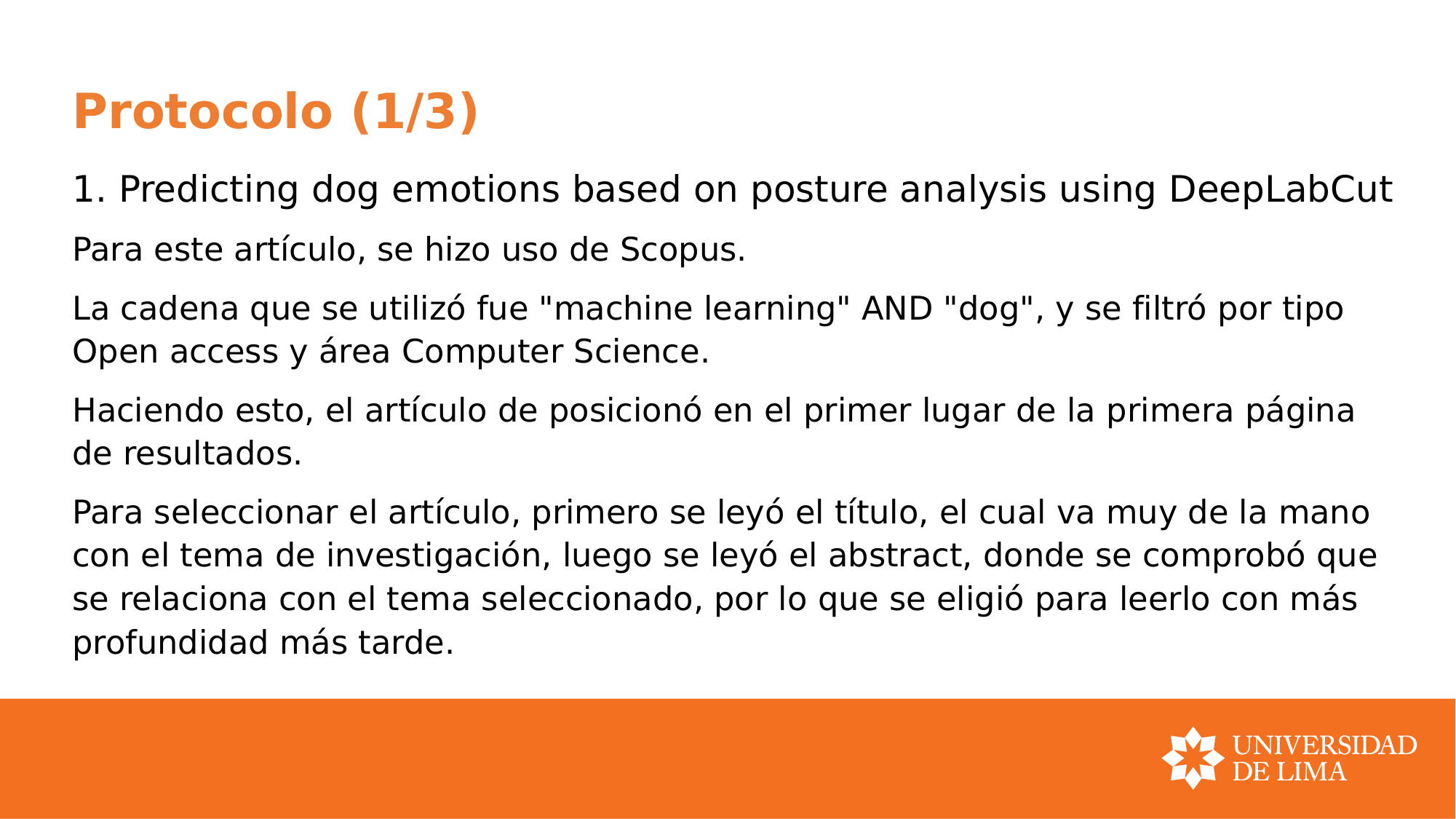

# Protocolo (1/3)
1. Predicting dog emotions based on posture analysis using DeepLabCut
Para este artículo, se hizo uso de Scopus.
La cadena que se utilizó fue "machine learning" AND "dog", y se filtró por tipo Open access y área Computer Science.
Haciendo esto, el artículo de posicionó en el primer lugar de la primera página de resultados.
Para seleccionar el artículo, primero se leyó el título, el cual va muy de la mano con el tema de investigación, luego se leyó el abstract, donde se comprobó que se relaciona con el tema seleccionado, por lo que se eligió para leerlo con más profundidad más tarde.